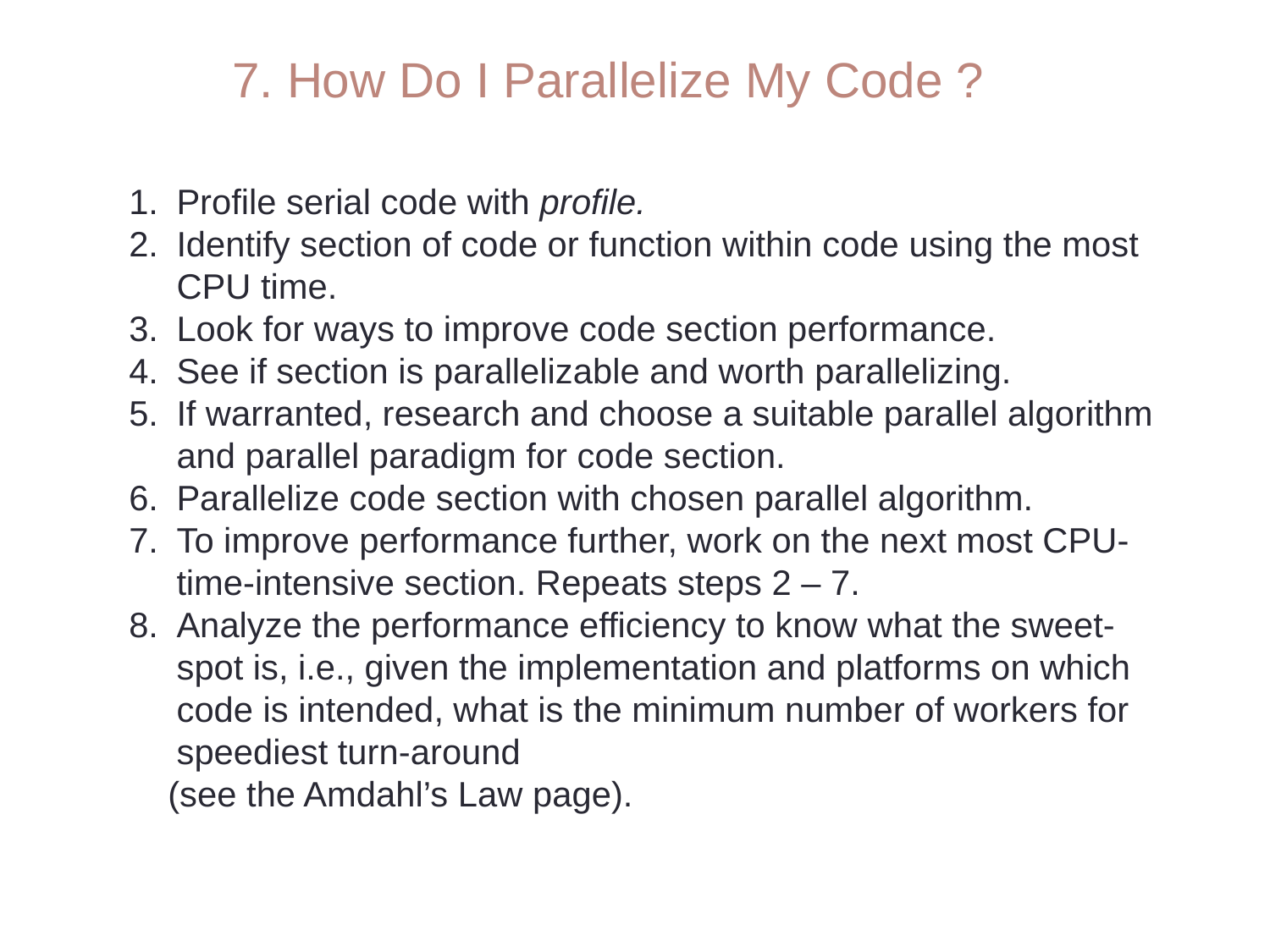

7. How Do I Parallelize My Code ?

Profile serial code with profile.
Identify section of code or function within code using the most CPU time.
Look for ways to improve code section performance.
See if section is parallelizable and worth parallelizing.
If warranted, research and choose a suitable parallel algorithm and parallel paradigm for code section.
Parallelize code section with chosen parallel algorithm.
To improve performance further, work on the next most CPU-time-intensive section. Repeats steps 2 – 7.
Analyze the performance efficiency to know what the sweet-spot is, i.e., given the implementation and platforms on which code is intended, what is the minimum number of workers for speediest turn-around
    (see the Amdahl’s Law page).
Spring  2012
33